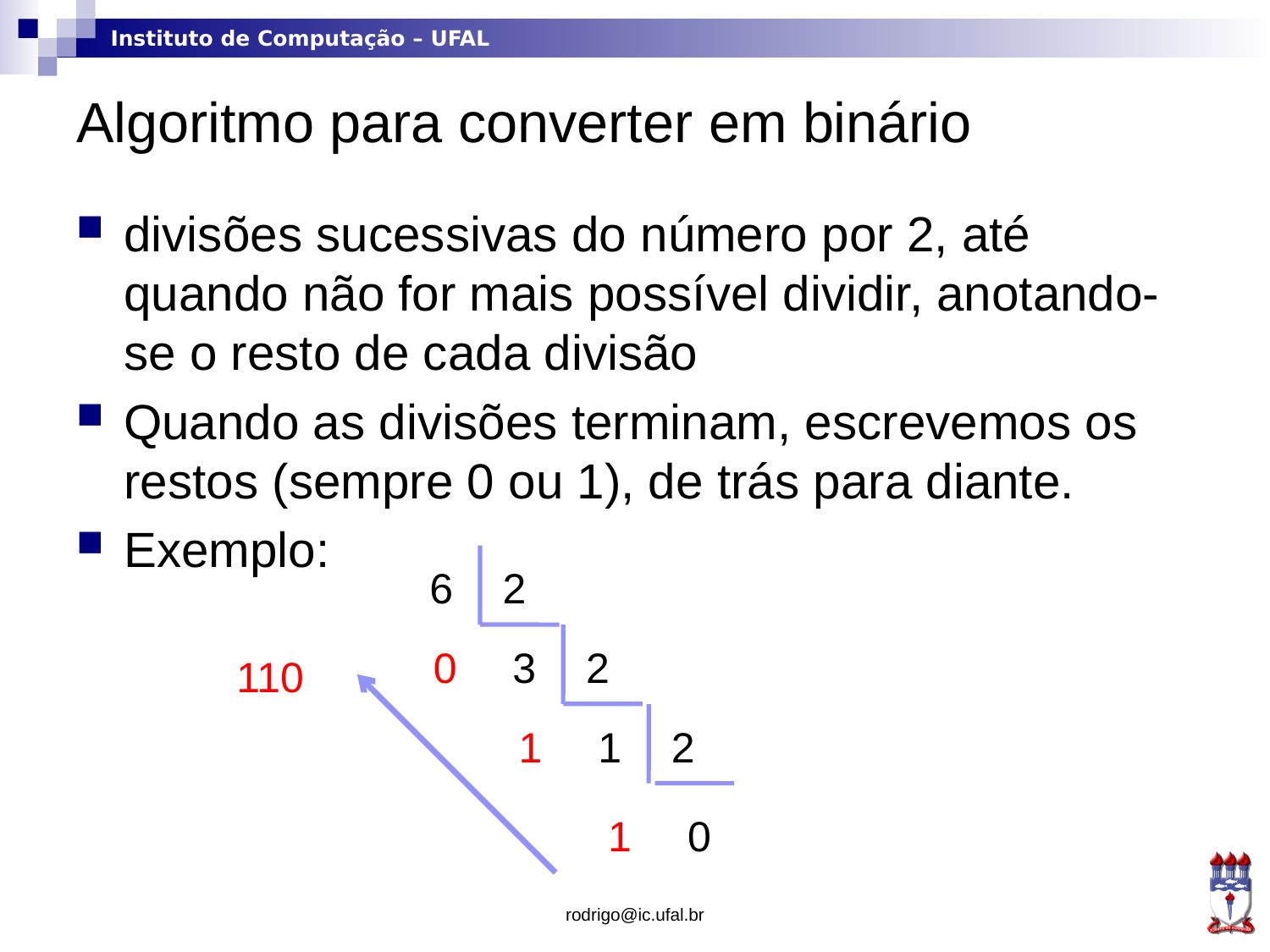

# Algoritmo para converter em binário
divisões sucessivas do número por 2, até quando não for mais possível dividir, anotando-se o resto de cada divisão
Quando as divisões terminam, escrevemos os restos (sempre 0 ou 1), de trás para diante.
Exemplo:

6
2
0
3
2
110
1
1
2
1
0
rodrigo@ic.ufal.br